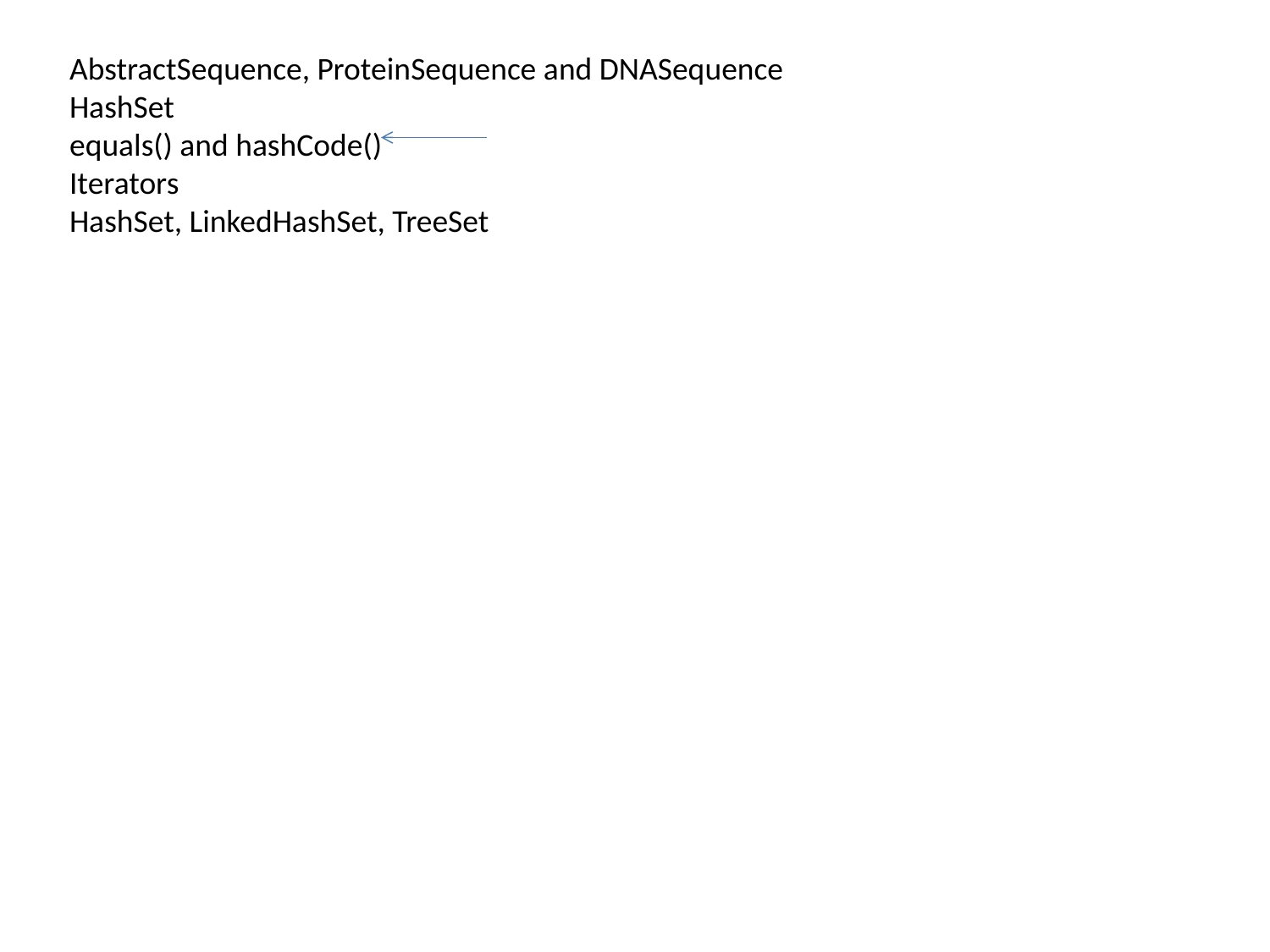

AbstractSequence, ProteinSequence and DNASequence
HashSet
equals() and hashCode()
Iterators
HashSet, LinkedHashSet, TreeSet